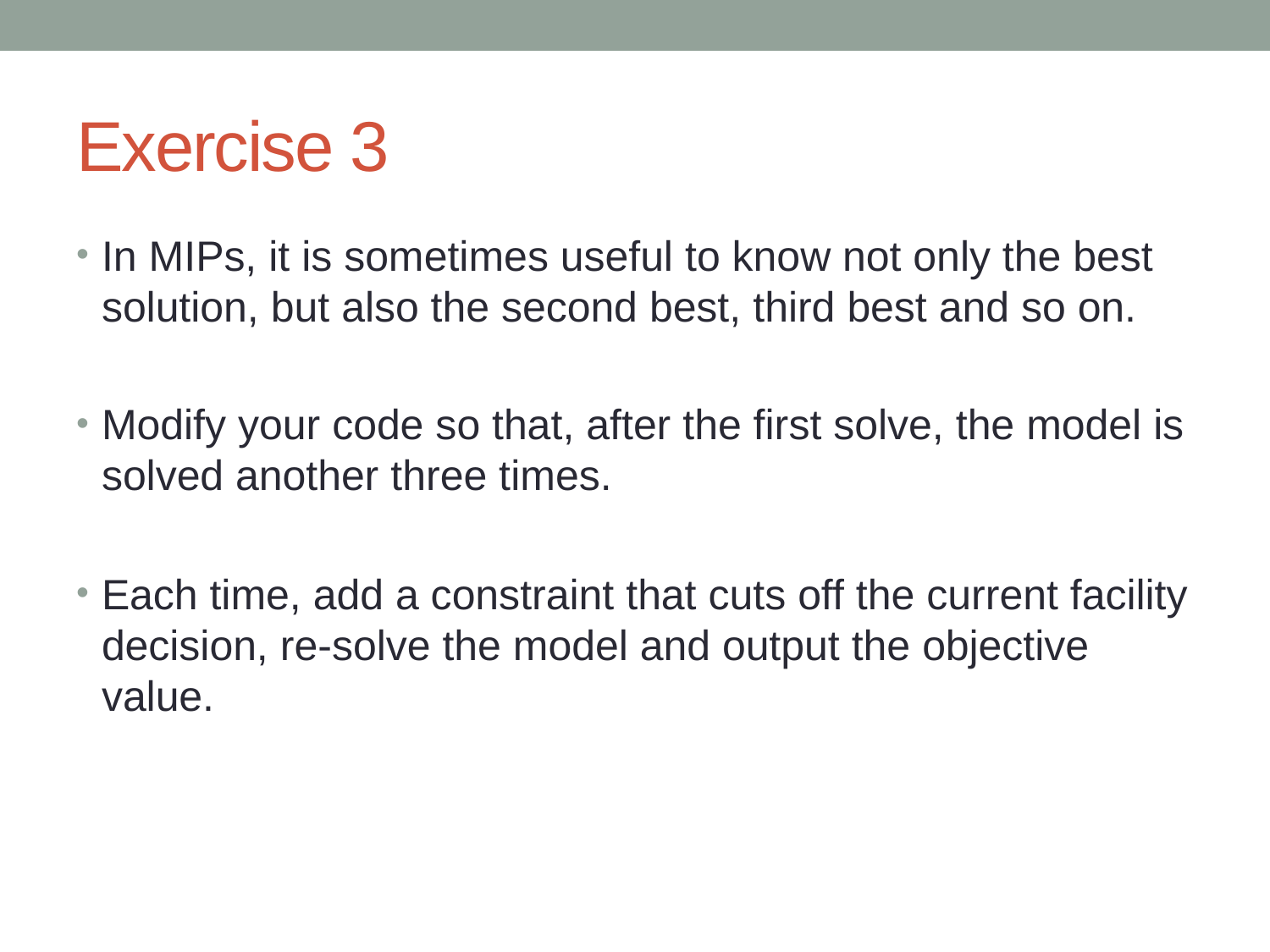

# Exercise 3
In MIPs, it is sometimes useful to know not only the best solution, but also the second best, third best and so on.

Modify your code so that, after the first solve, the model is solved another three times.

Each time, add a constraint that cuts off the current facility decision, re-solve the model and output the objective value.